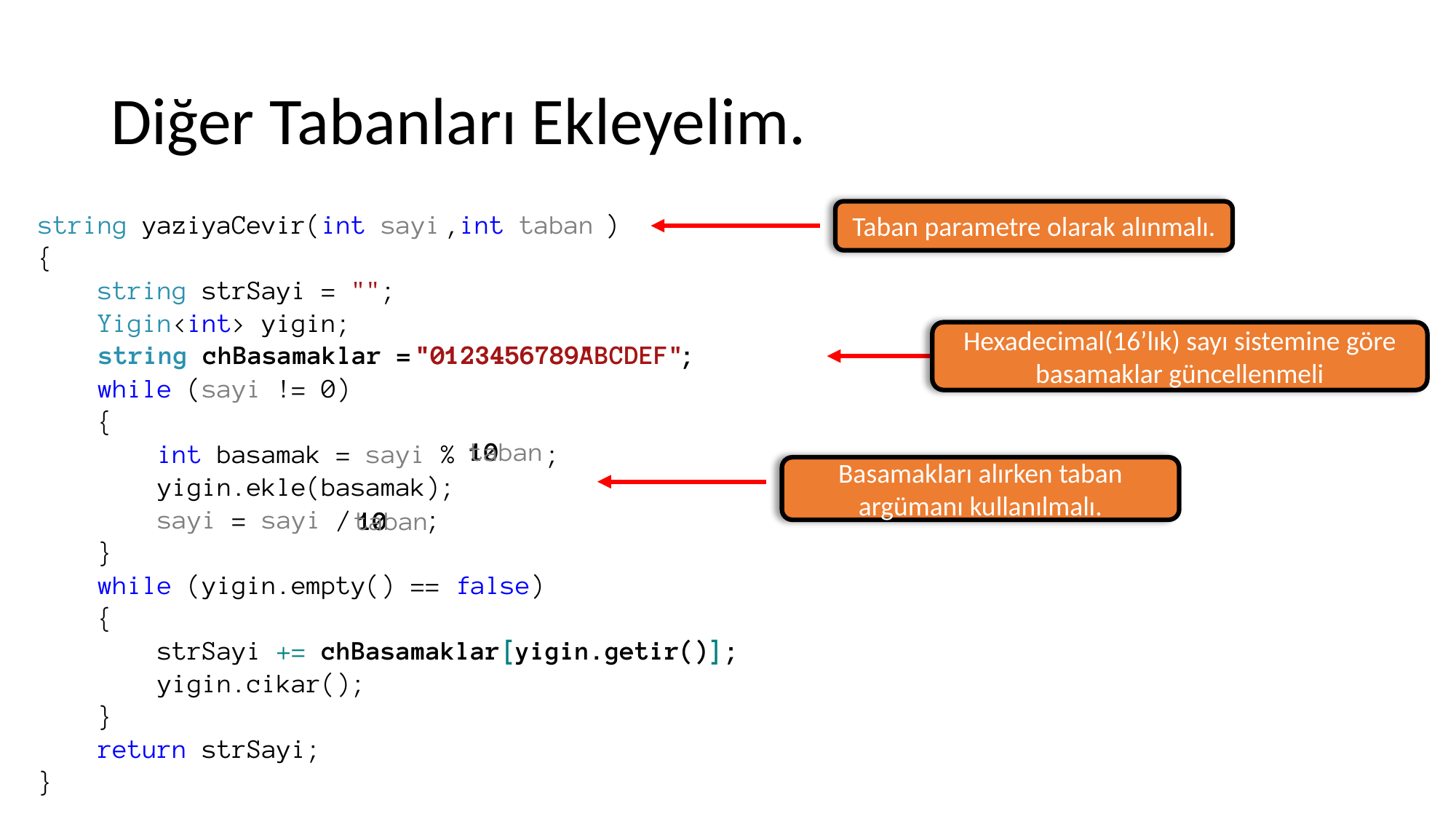

# Diğer Tabanları Ekleyelim.
string yaziyaCevir(int sayi           )
{
    string strSayi = "";
    Yigin<int> yigin;

    while (sayi != 0)
    {
        int basamak = sayi %      ;
        yigin.ekle(basamak);
        sayi = sayi /     ;
    }
    while (yigin.empty() == false)
    {
        strSayi += chBasamaklar[yigin.getir()];
        yigin.cikar();
    }
    return strSayi;
}
Taban parametre olarak alınmalı.
,int taban
Hexadecimal(16’lık) sayı sistemine göre basamaklar güncellenmeli
"0123456789ABCDEF"
string chBasamaklar =                  ;
"0123456789"
taban
10
Basamakları alırken taban argümanı kullanılmalı.
taban
10